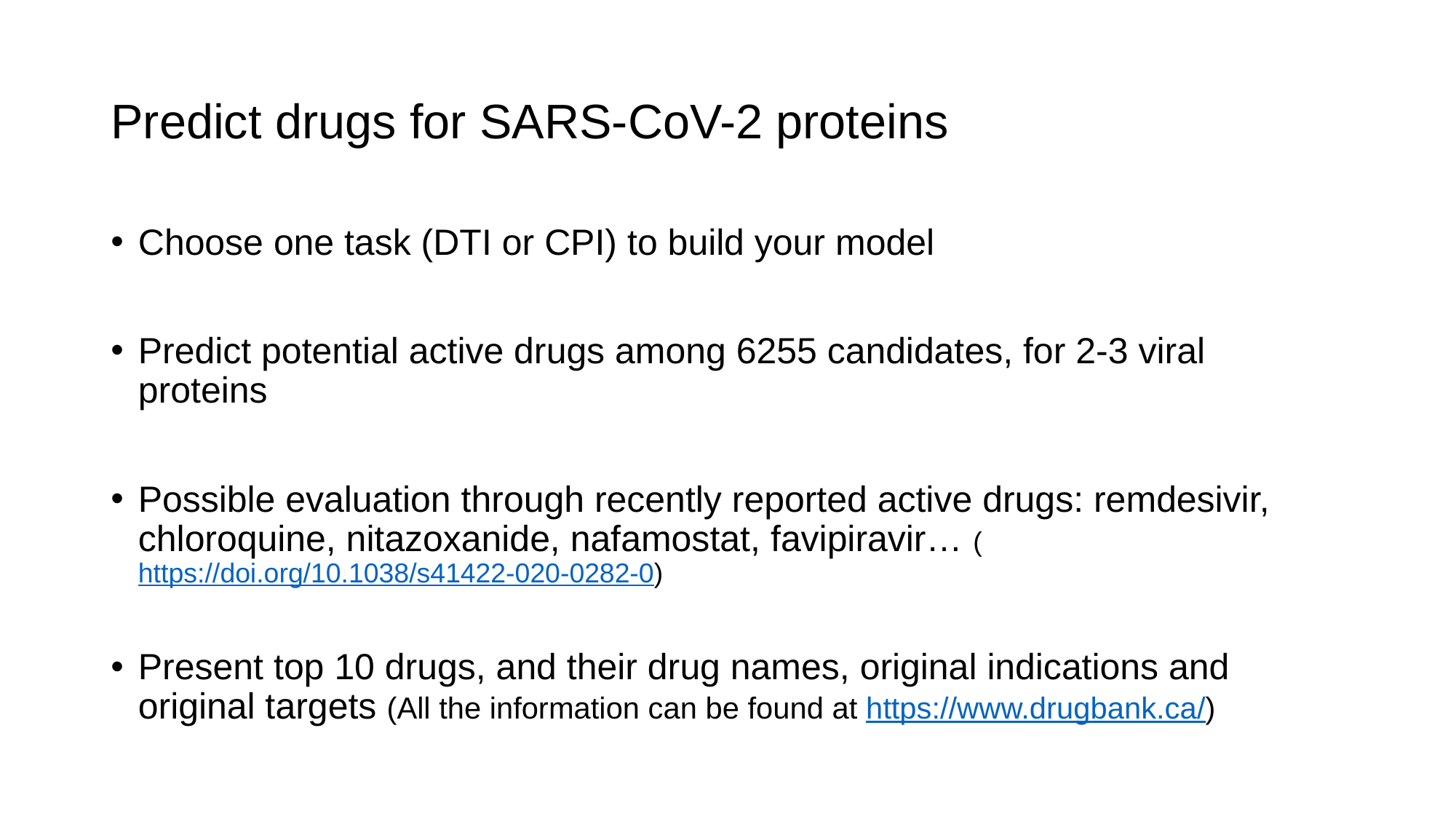

# Predict drugs for SARS-CoV-2 proteins
Choose one task (DTI or CPI) to build your model

Predict potential active drugs among 6255 candidates, for 2-3 viral proteins

Possible evaluation through recently reported active drugs: remdesivir, chloroquine, nitazoxanide, nafamostat, favipiravir… (https://doi.org/10.1038/s41422-020-0282-0)

Present top 10 drugs, and their drug names, original indications and original targets (All the information can be found at https://www.drugbank.ca/)